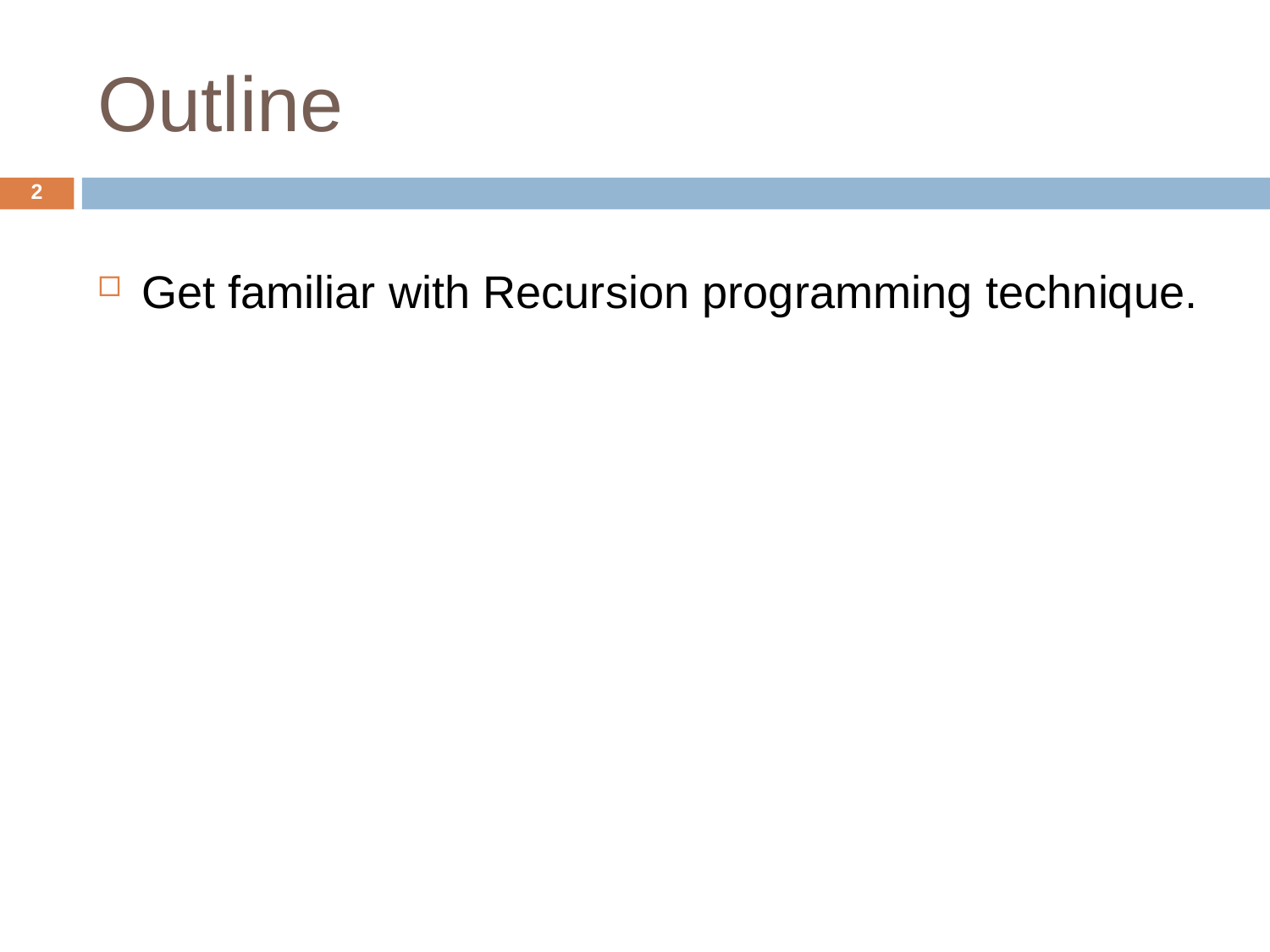

Outline
2
Get familiar with Recursion programming technique.